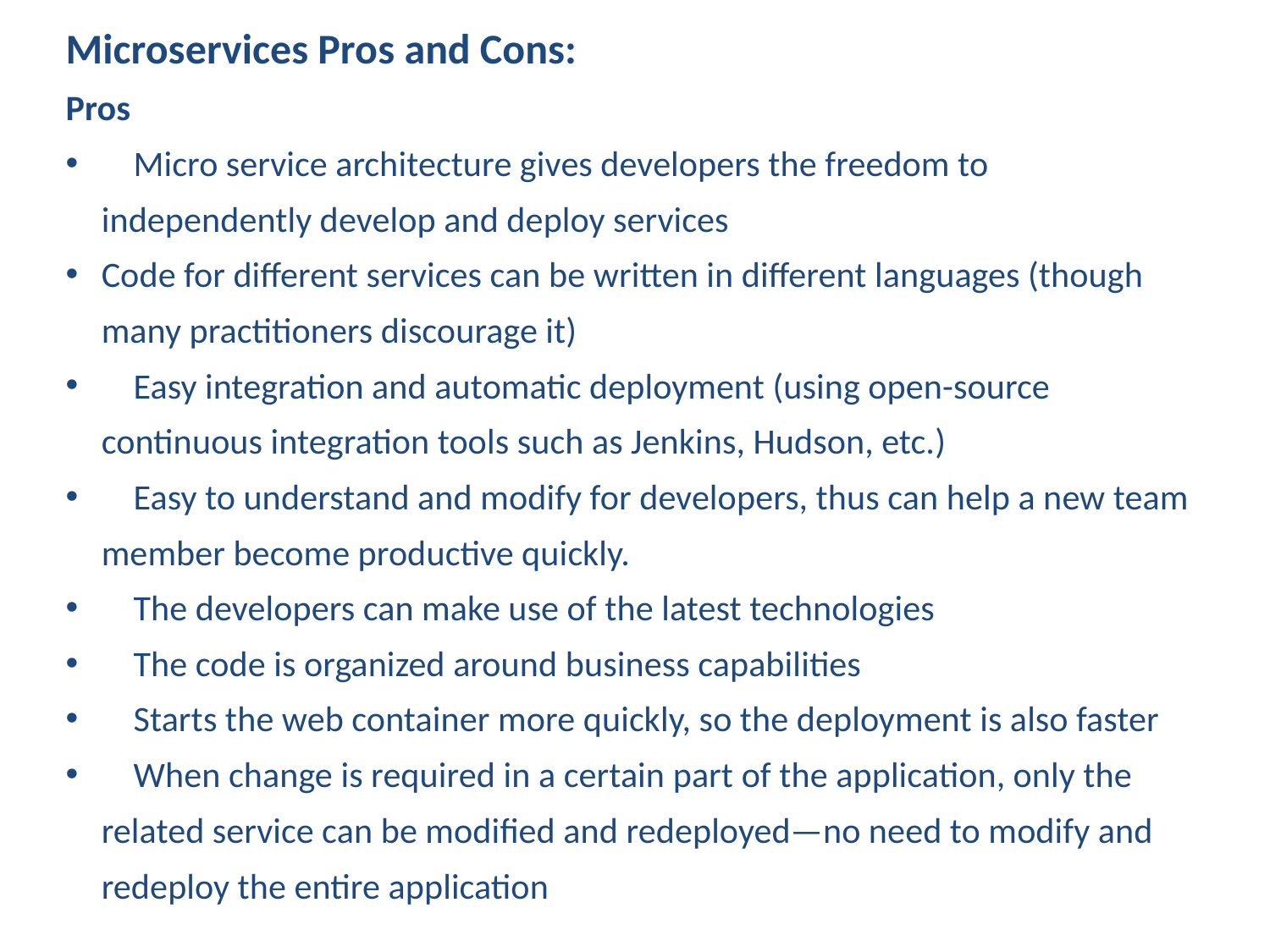

Microservices Pros and Cons:
Pros
    Micro service architecture gives developers the freedom to independently develop and deploy services
Code for different services can be written in different languages (though many practitioners discourage it)
    Easy integration and automatic deployment (using open-source continuous integration tools such as Jenkins, Hudson, etc.)
    Easy to understand and modify for developers, thus can help a new team member become productive quickly.
    The developers can make use of the latest technologies
    The code is organized around business capabilities
    Starts the web container more quickly, so the deployment is also faster
    When change is required in a certain part of the application, only the related service can be modified and redeployed—no need to modify and redeploy the entire application